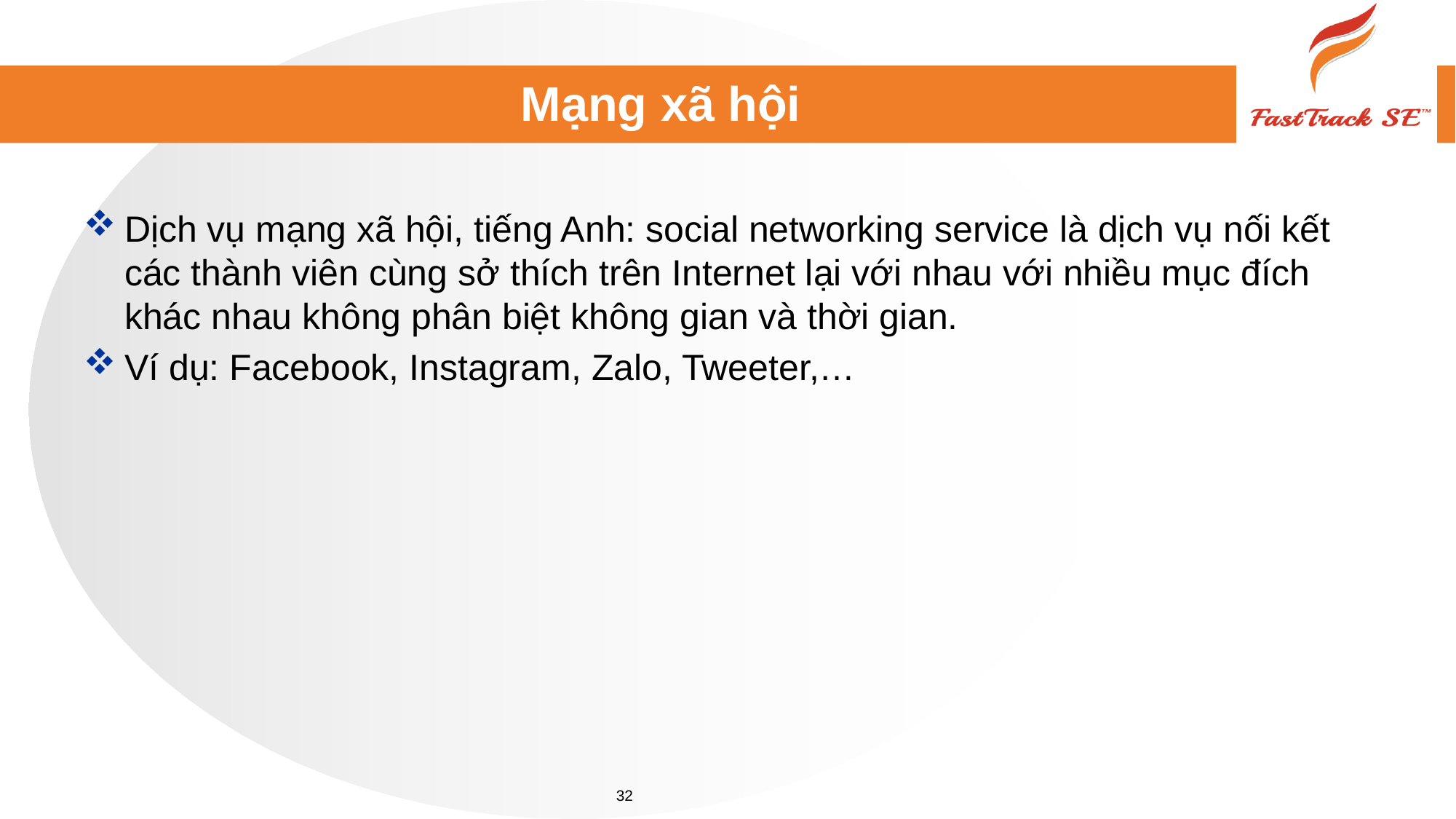

# Mạng xã hội
Dịch vụ mạng xã hội, tiếng Anh: social networking service là dịch vụ nối kết các thành viên cùng sở thích trên Internet lại với nhau với nhiều mục đích khác nhau không phân biệt không gian và thời gian.
Ví dụ: Facebook, Instagram, Zalo, Tweeter,…
32